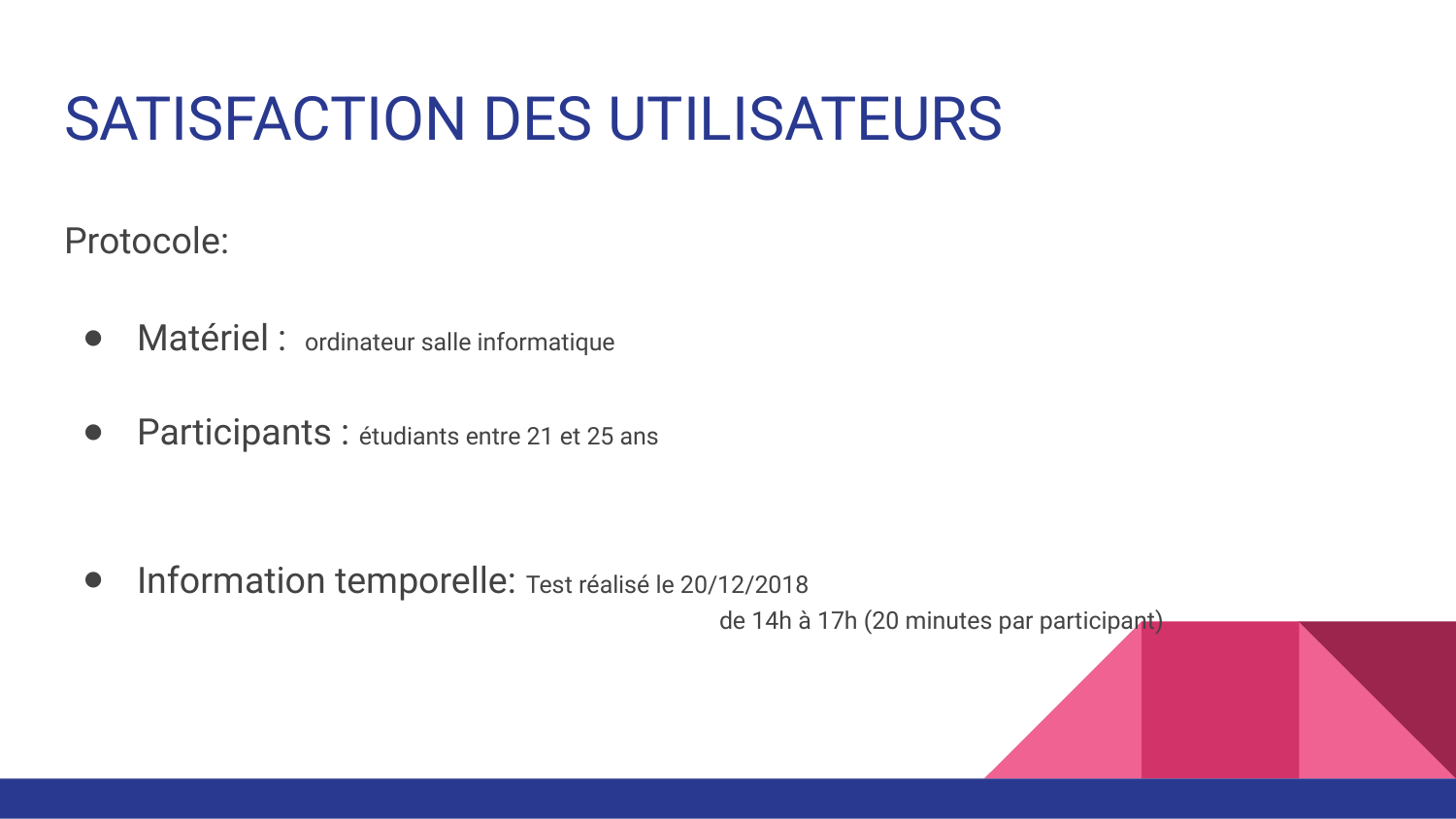

# SATISFACTION DES UTILISATEURS
Protocole:
Matériel :  ordinateur salle informatique

Participants : étudiants entre 21 et 25 ans

Information temporelle: Test réalisé le 20/12/2018								de 14h à 17h (20 minutes par participant)